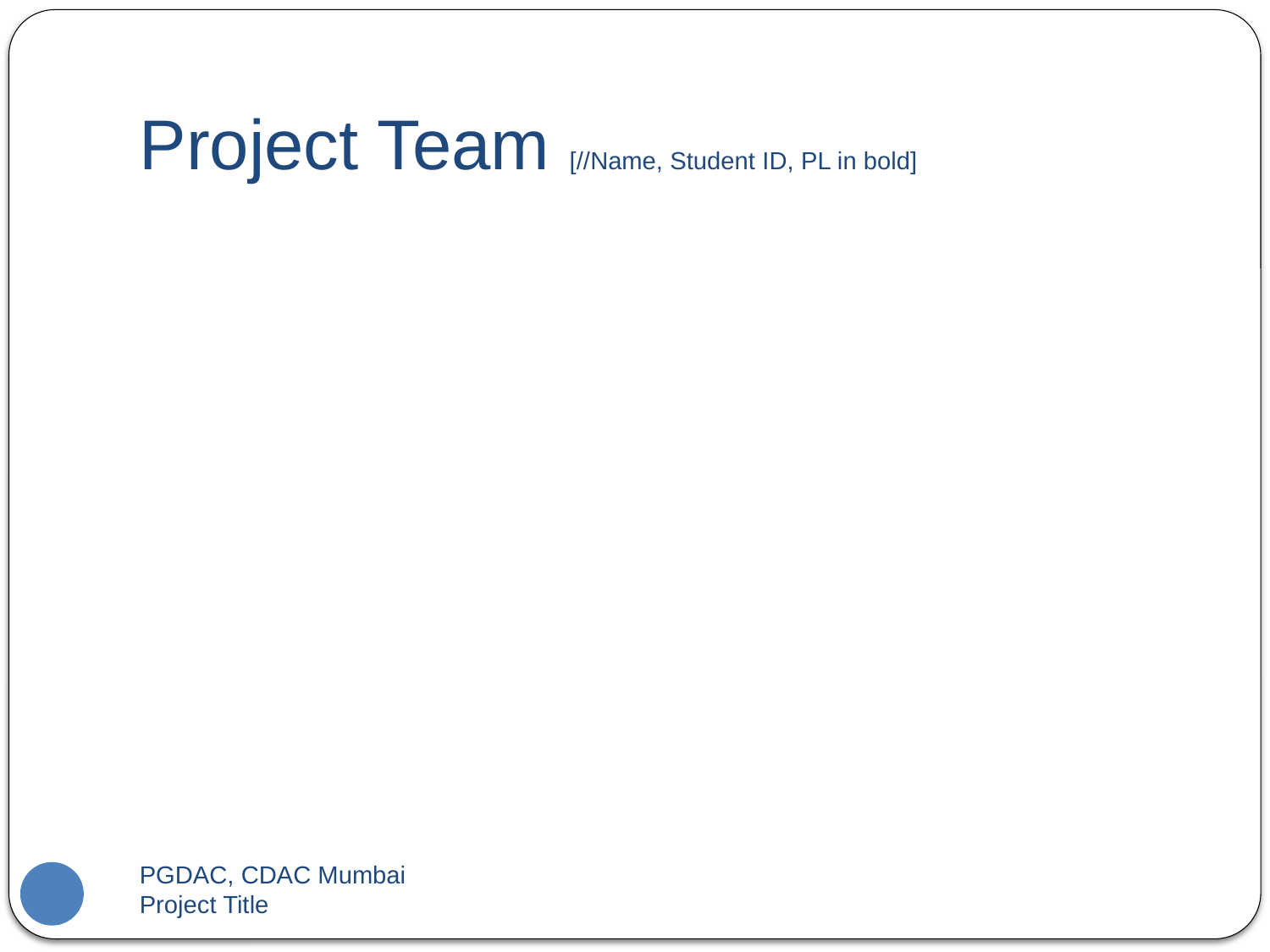

# Project Team [//Name, Student ID, PL in bold]

PGDAC, CDAC Mumbai 		Project Title
2